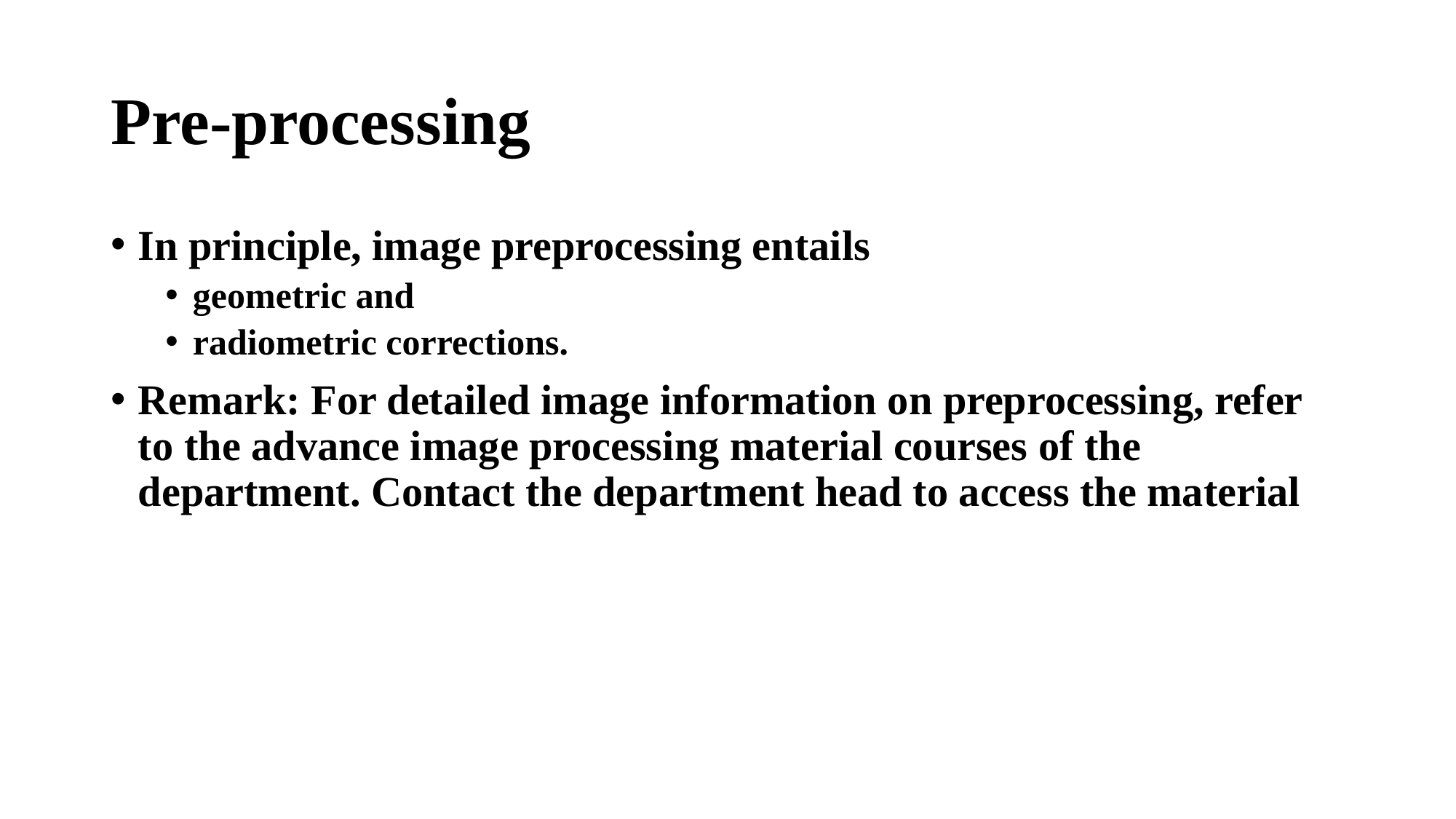

# Pre-processing
In principle, image preprocessing entails
geometric and
radiometric corrections.
Remark: For detailed image information on preprocessing, refer to the advance image processing material courses of the department. Contact the department head to access the material